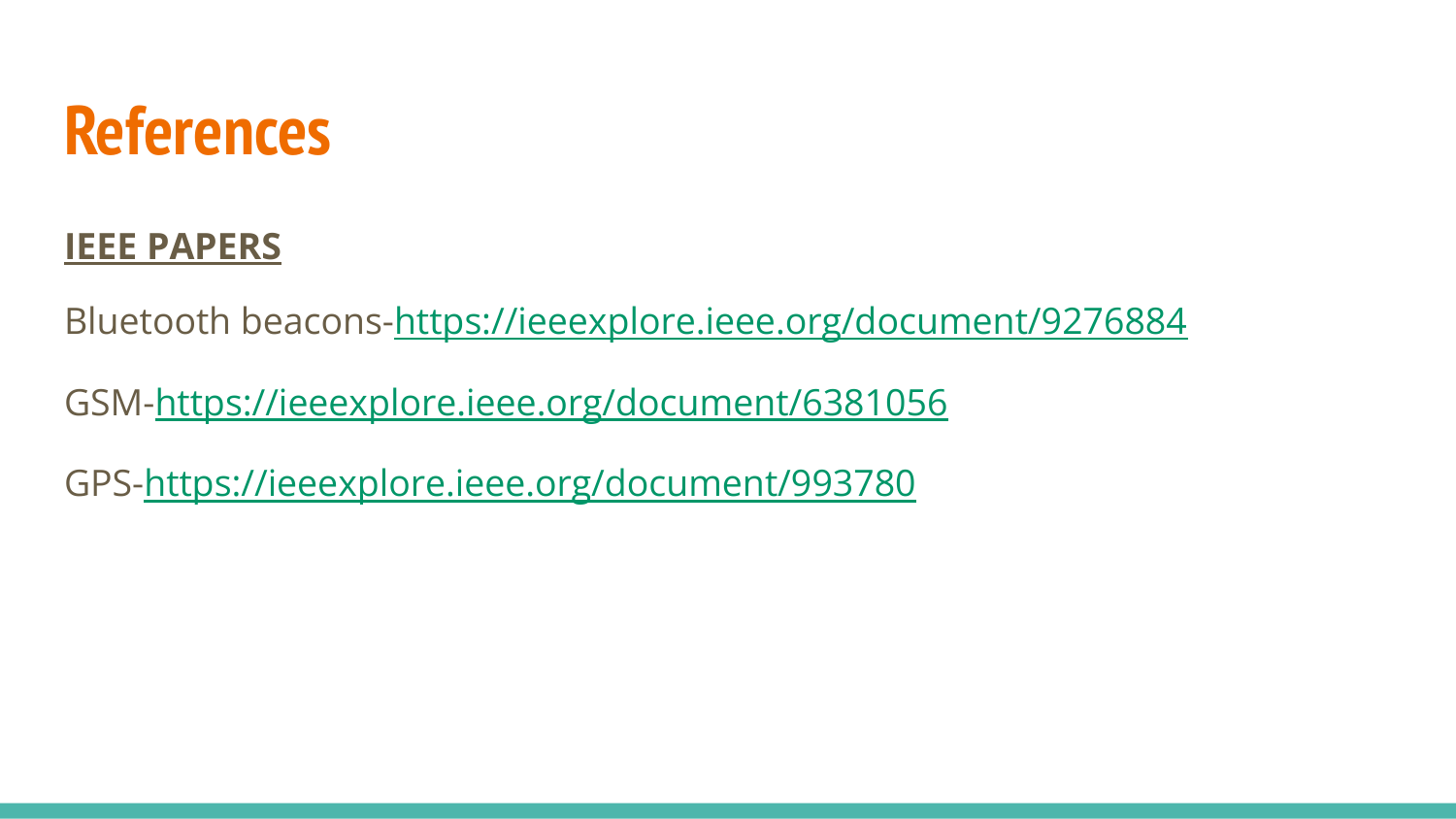

# References
IEEE PAPERS
Bluetooth beacons-https://ieeexplore.ieee.org/document/9276884
GSM-https://ieeexplore.ieee.org/document/6381056
GPS-https://ieeexplore.ieee.org/document/993780